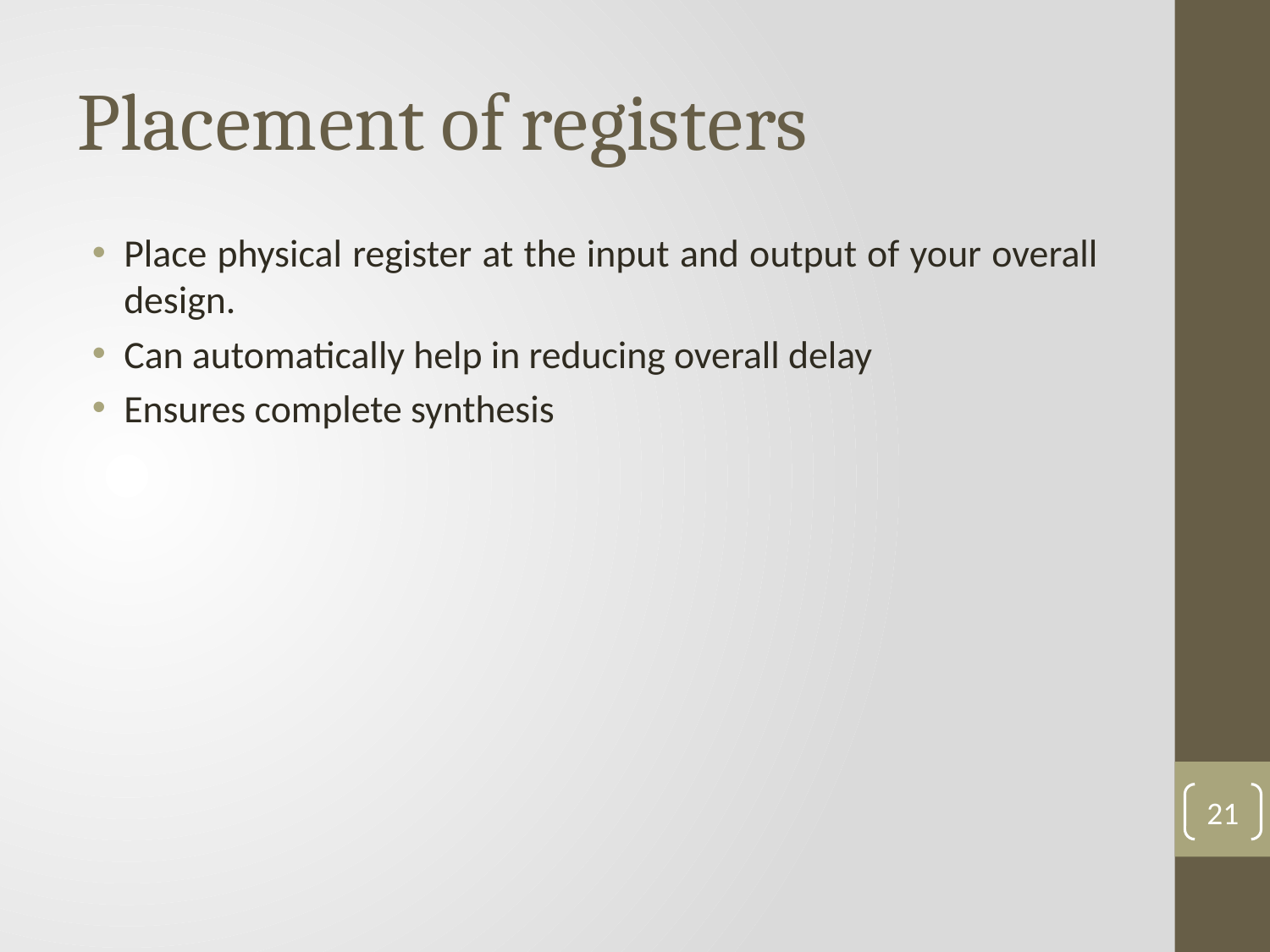

# Placement of registers
Place physical register at the input and output of your overall  design.
Can automatically help in reducing overall delay
Ensures complete synthesis
21